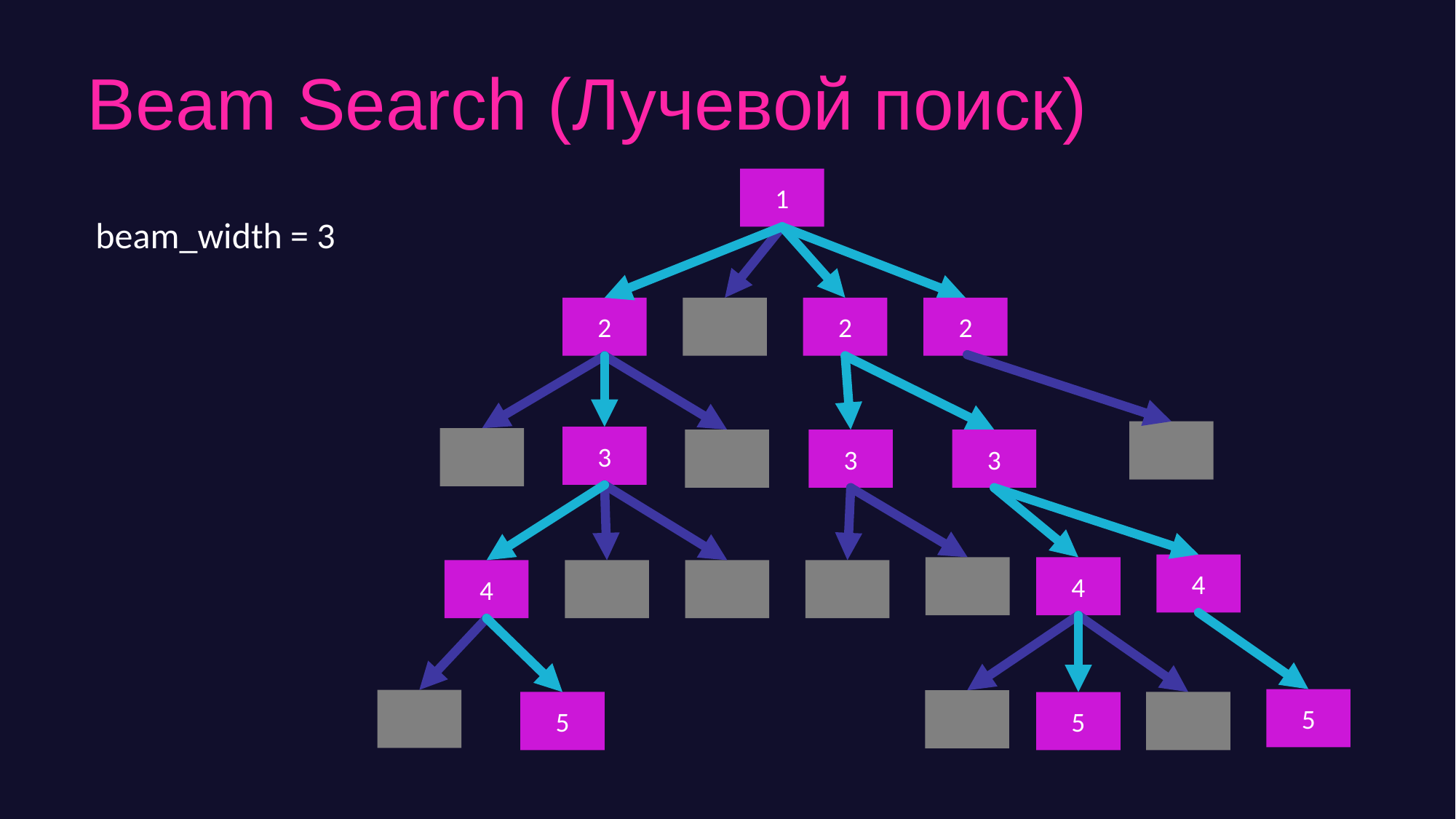

# Beam Search (Лучевой поиск)
1

beam_width = 3
2

2
2

3

3
3
4

4
4

5

5

5